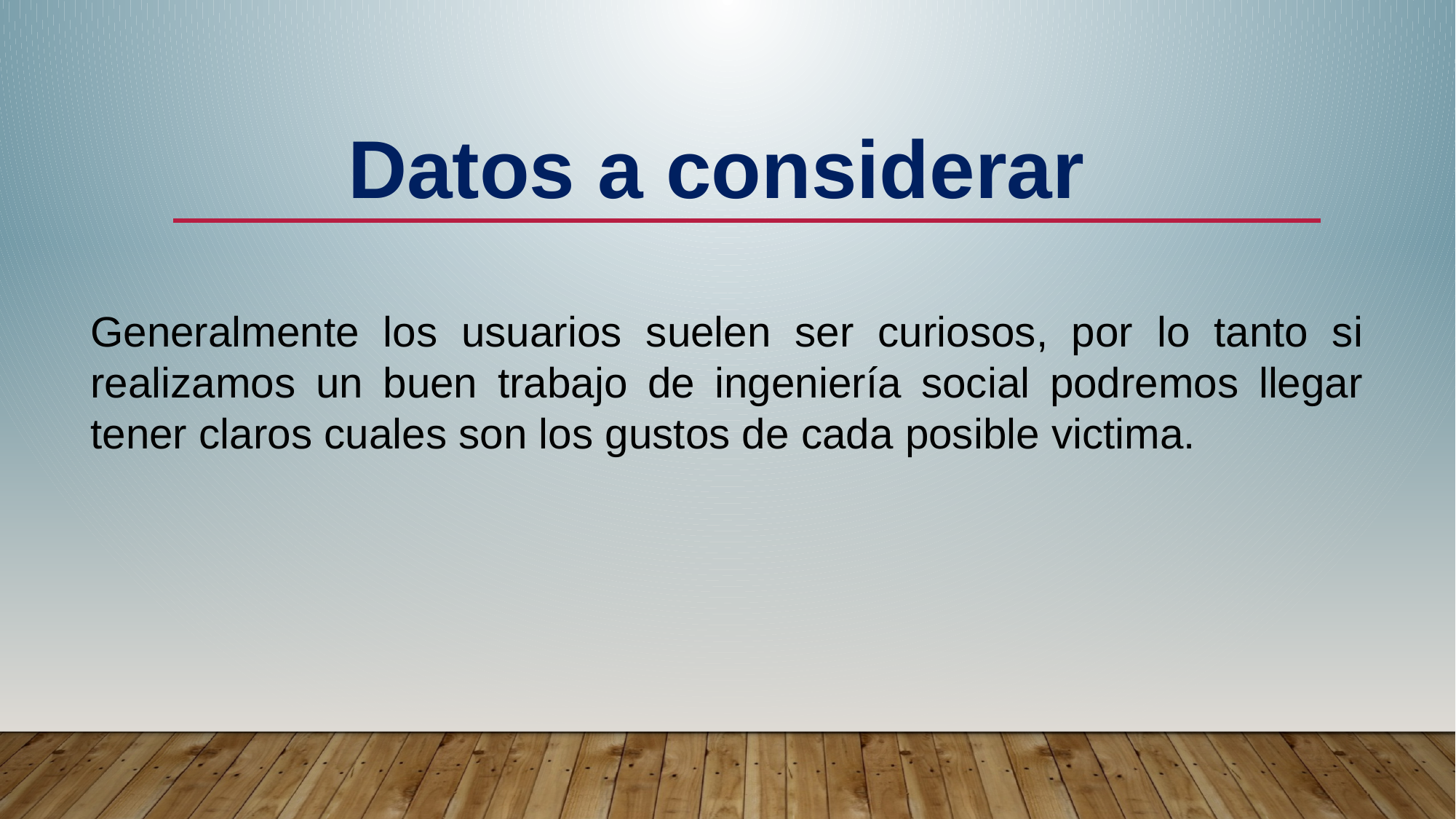

Datos a considerar
Generalmente los usuarios suelen ser curiosos, por lo tanto si realizamos un buen trabajo de ingeniería social podremos llegar tener claros cuales son los gustos de cada posible victima.